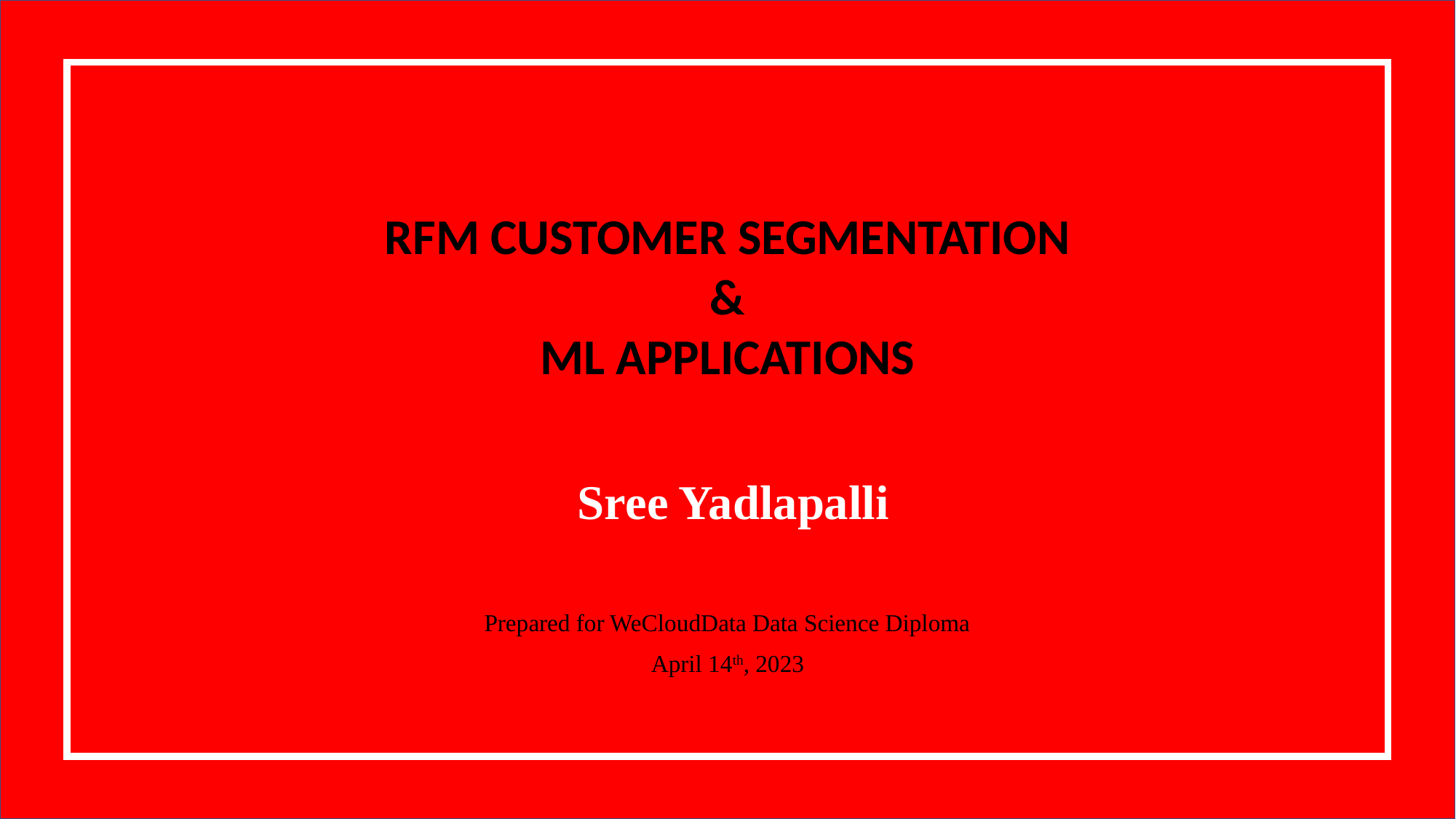

RFM CUSTOMER SEGMENTATION
 &
ML APPLICATIONS
 Sree Yadlapalli
Prepared for WeCloudData Data Science Diploma
April 14th, 2023